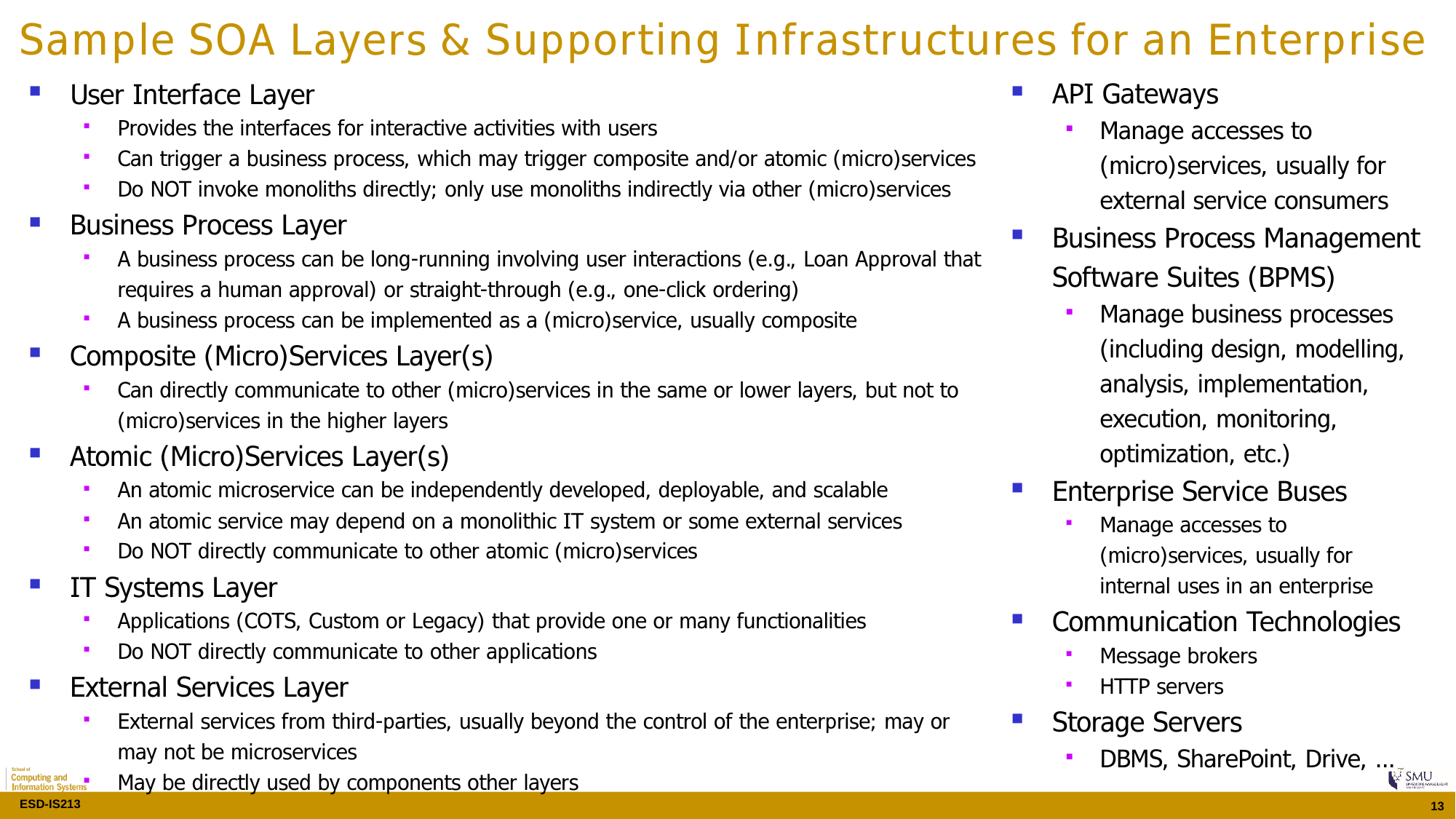

# Sample SOA Layers & Supporting Infrastructures for an Enterprise
User Interface Layer
Provides the interfaces for interactive activities with users
Can trigger a business process, which may trigger composite and/or atomic (micro)services
Do NOT invoke monoliths directly; only use monoliths indirectly via other (micro)services
Business Process Layer
A business process can be long-running involving user interactions (e.g., Loan Approval that requires a human approval) or straight-through (e.g., one-click ordering)
A business process can be implemented as a (micro)service, usually composite
Composite (Micro)Services Layer(s)
Can directly communicate to other (micro)services in the same or lower layers, but not to (micro)services in the higher layers
Atomic (Micro)Services Layer(s)
An atomic microservice can be independently developed, deployable, and scalable
An atomic service may depend on a monolithic IT system or some external services
Do NOT directly communicate to other atomic (micro)services
IT Systems Layer
Applications (COTS, Custom or Legacy) that provide one or many functionalities
Do NOT directly communicate to other applications
External Services Layer
External services from third-parties, usually beyond the control of the enterprise; may or may not be microservices
May be directly used by components other layers
API Gateways
Manage accesses to (micro)services, usually for external service consumers
Business Process Management Software Suites (BPMS)
Manage business processes (including design, modelling, analysis, implementation, execution, monitoring, optimization, etc.)
Enterprise Service Buses
Manage accesses to (micro)services, usually for internal uses in an enterprise
Communication Technologies
Message brokers
HTTP servers
Storage Servers
DBMS, SharePoint, Drive, …